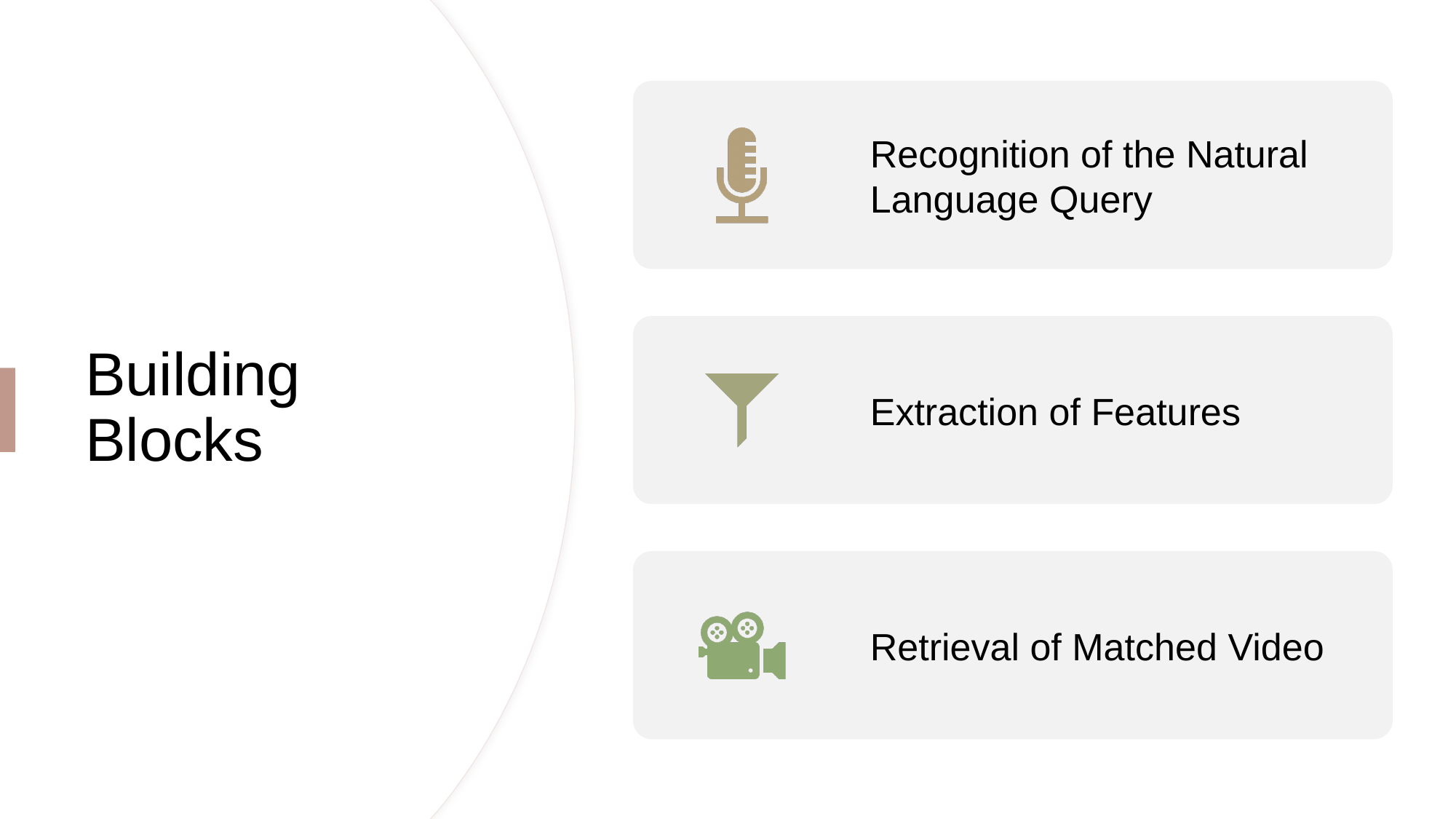

Recognition of the Natural Language Query
Extraction of Features
Retrieval of Matched Video
# Building Blocks